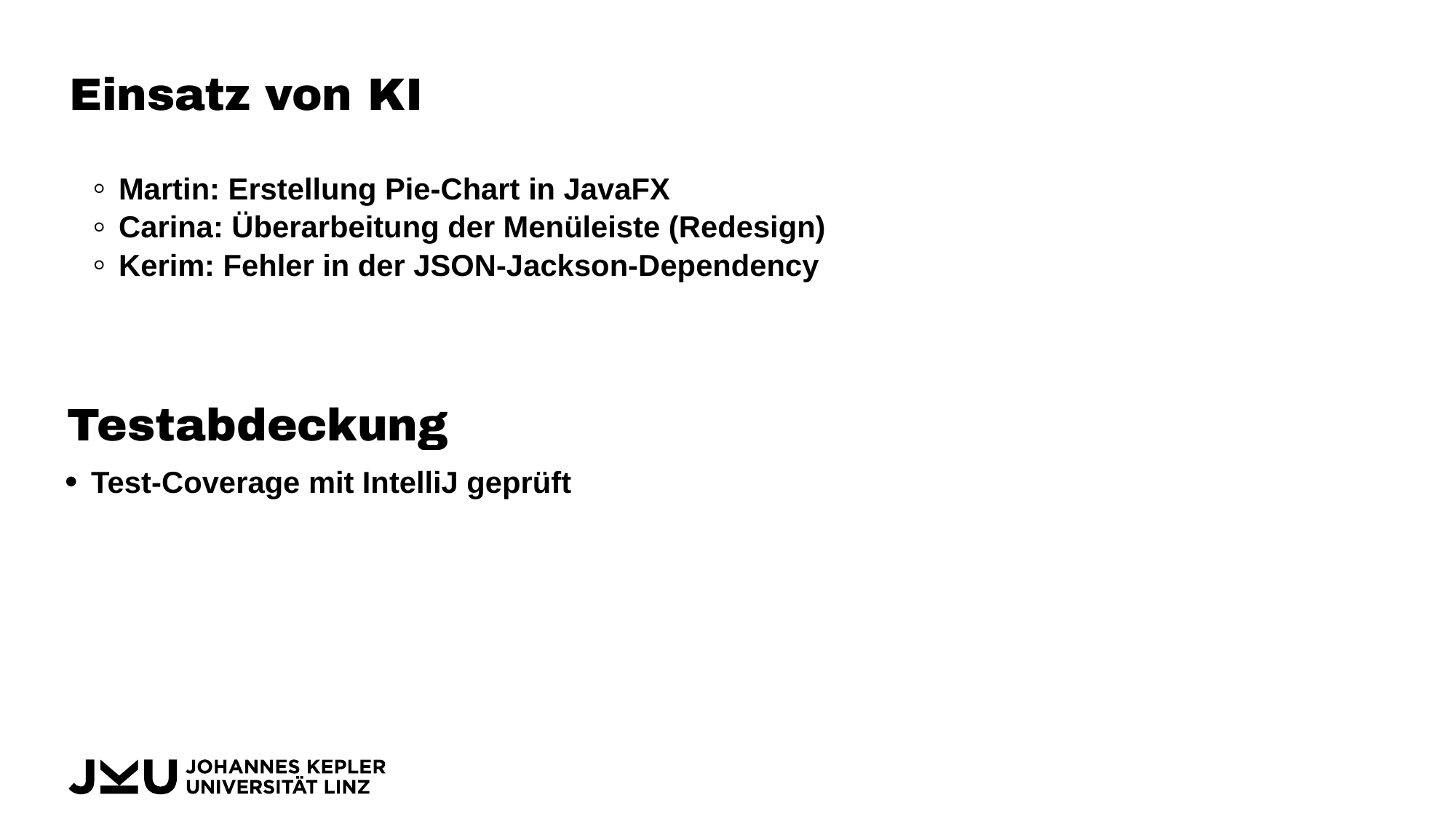

# Einsatz von KI

Martin: Erstellung Pie-Chart in JavaFX
Carina: Überarbeitung der Menüleiste (Redesign)
Kerim: Fehler in der JSON-Jackson-Dependency

Testabdeckung
Test-Coverage mit IntelliJ geprüft